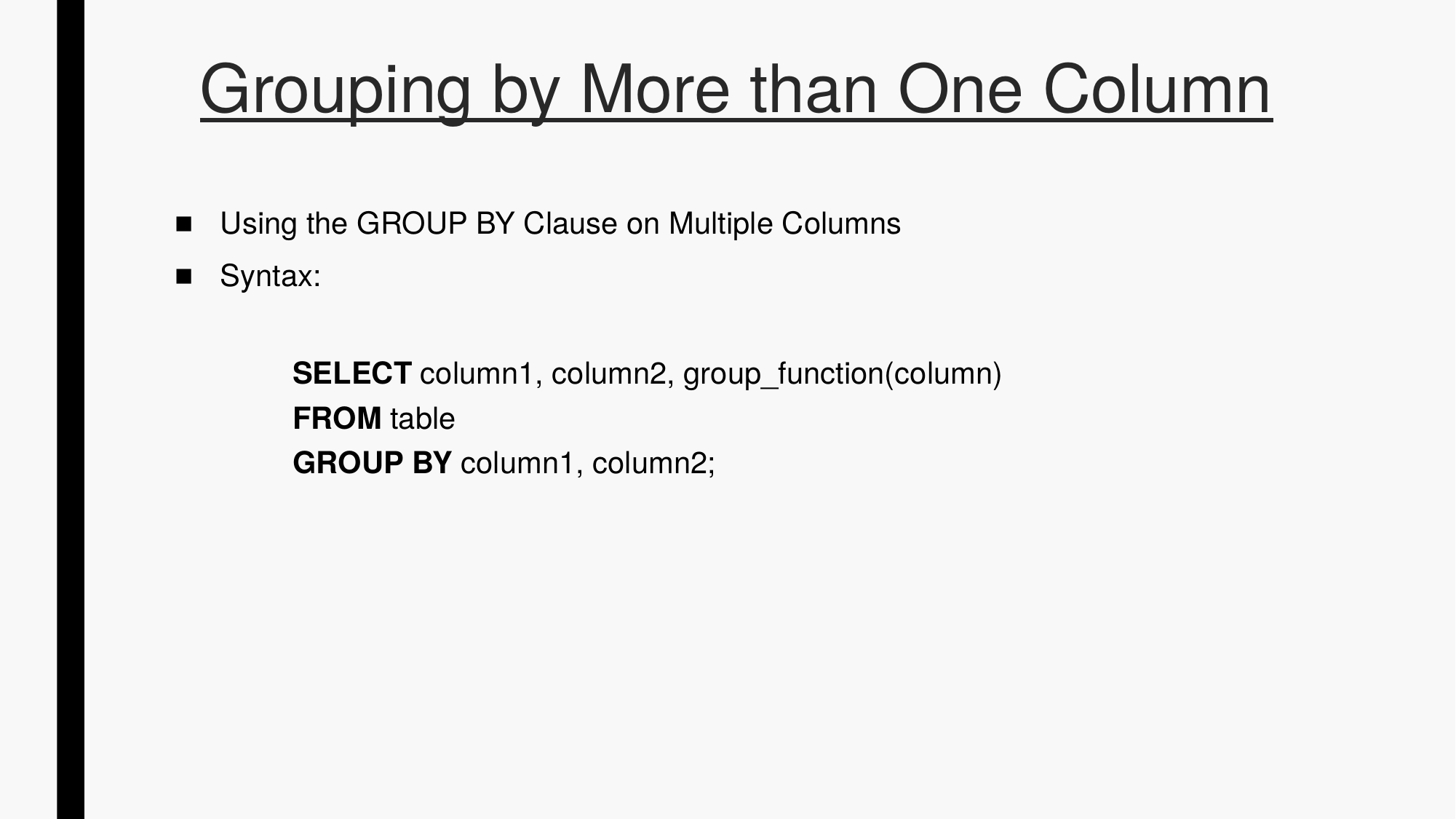

# Grouping by More than One Column
Using the GROUP BY Clause on Multiple Columns
Syntax:

SELECT column1, column2, group_function(column)
FROM table
GROUP BY column1, column2;